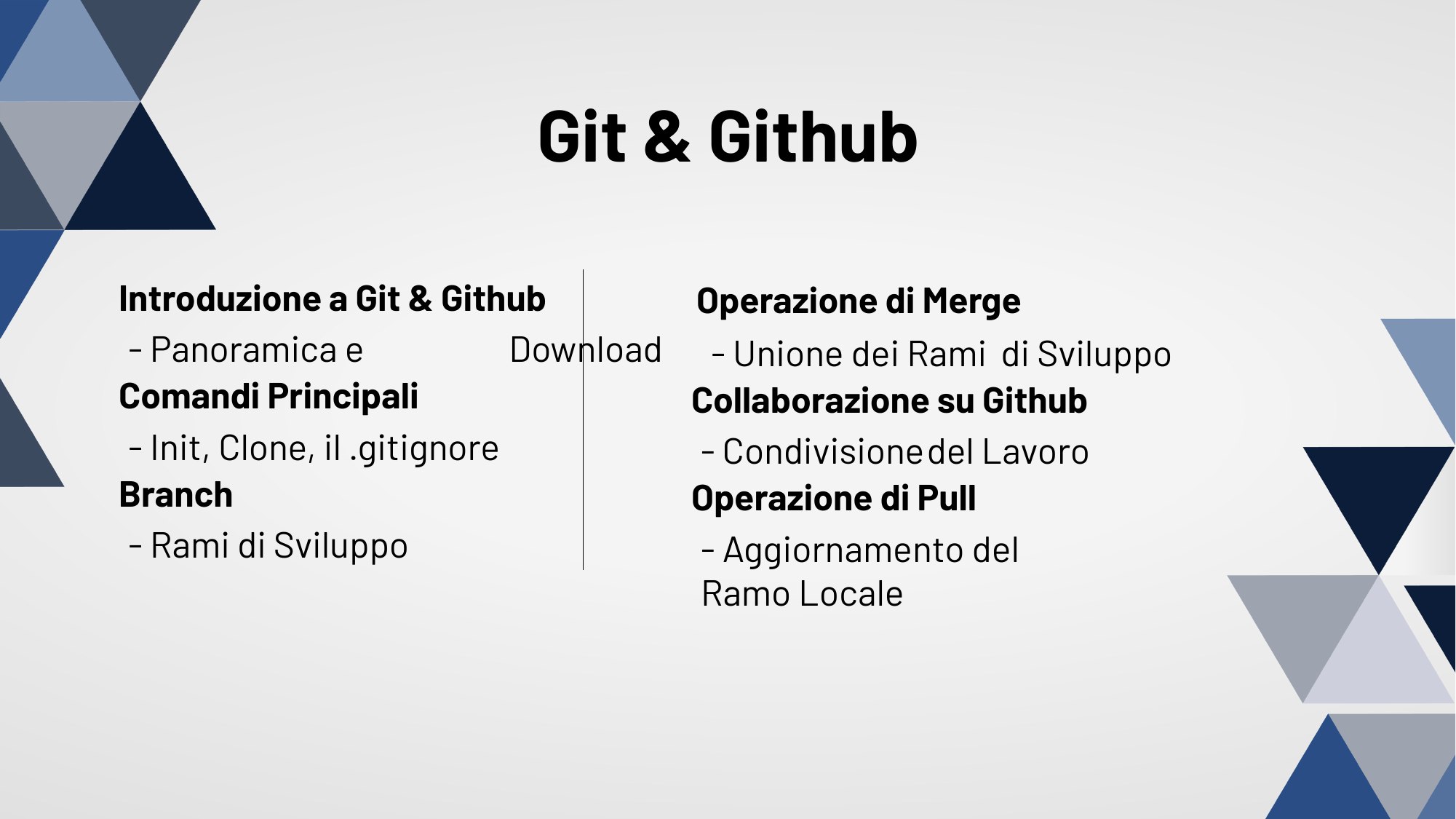

Git & Github
Introduzione a Git & Github
Operazione di Merge
- Panoramica e Download
- Unione dei Rami di Sviluppo
Comandi Principali
Collaborazione su Github
- Init, Clone, il .gitignore
- Condivisione del Lavoro
Branch
Operazione di Pull
- Rami di Sviluppo
- Aggiornamento del Ramo Locale